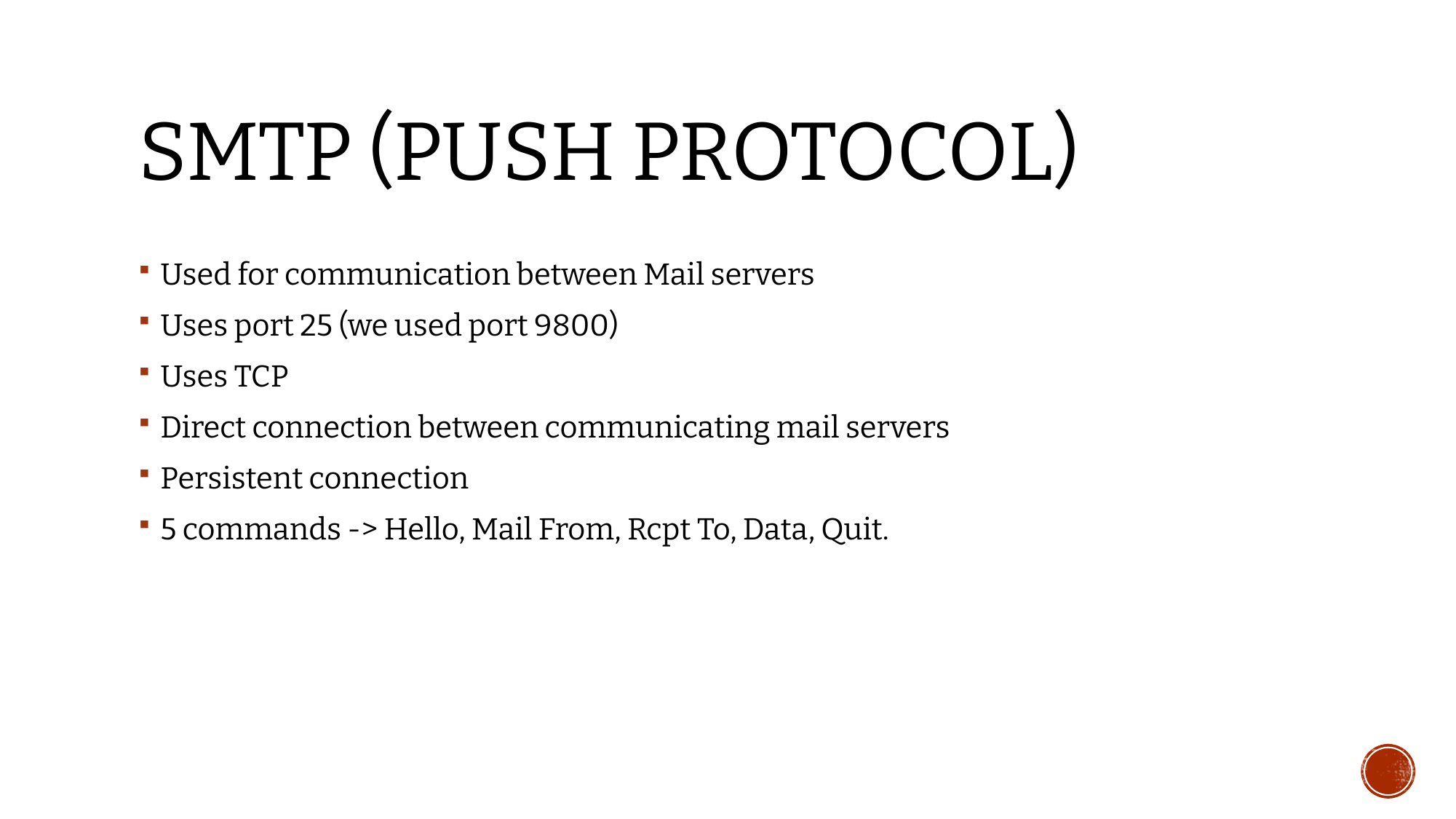

# SMTP (push protocol)
Used for communication between Mail servers
Uses port 25 (we used port 9800)
Uses TCP
Direct connection between communicating mail servers
Persistent connection
5 commands -> Hello, Mail From, Rcpt To, Data, Quit.